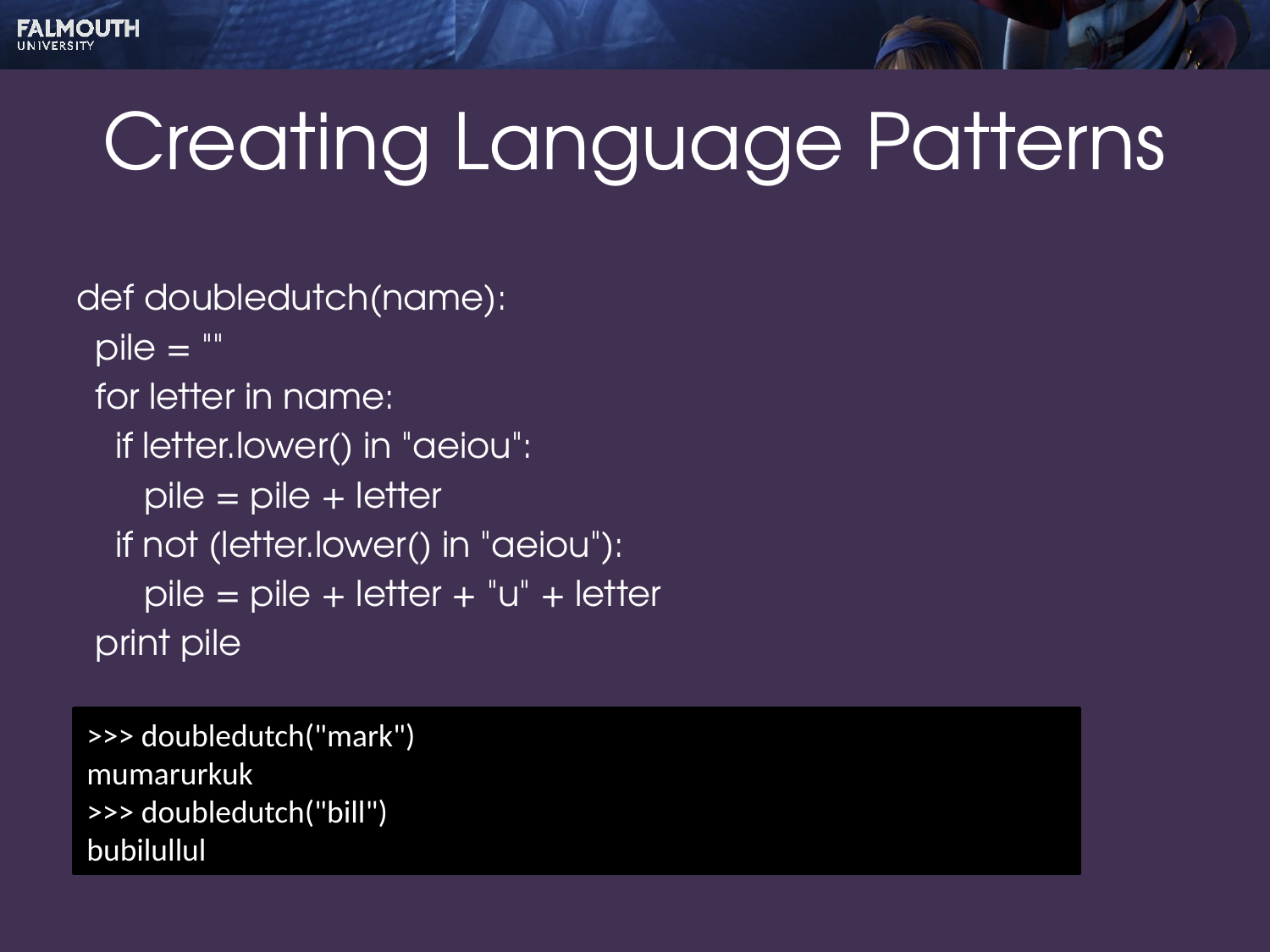

# Creating Language Patterns
def doubledutch(name):
  pile = ""
  for letter in name:
    if letter.lower() in "aeiou":
       pile = pile + letter
    if not (letter.lower() in "aeiou"):
       pile = pile + letter + "u" + letter
  print pile

>>> doubledutch("mark")
mumarurkuk
>>> doubledutch("bill")
bubilullul